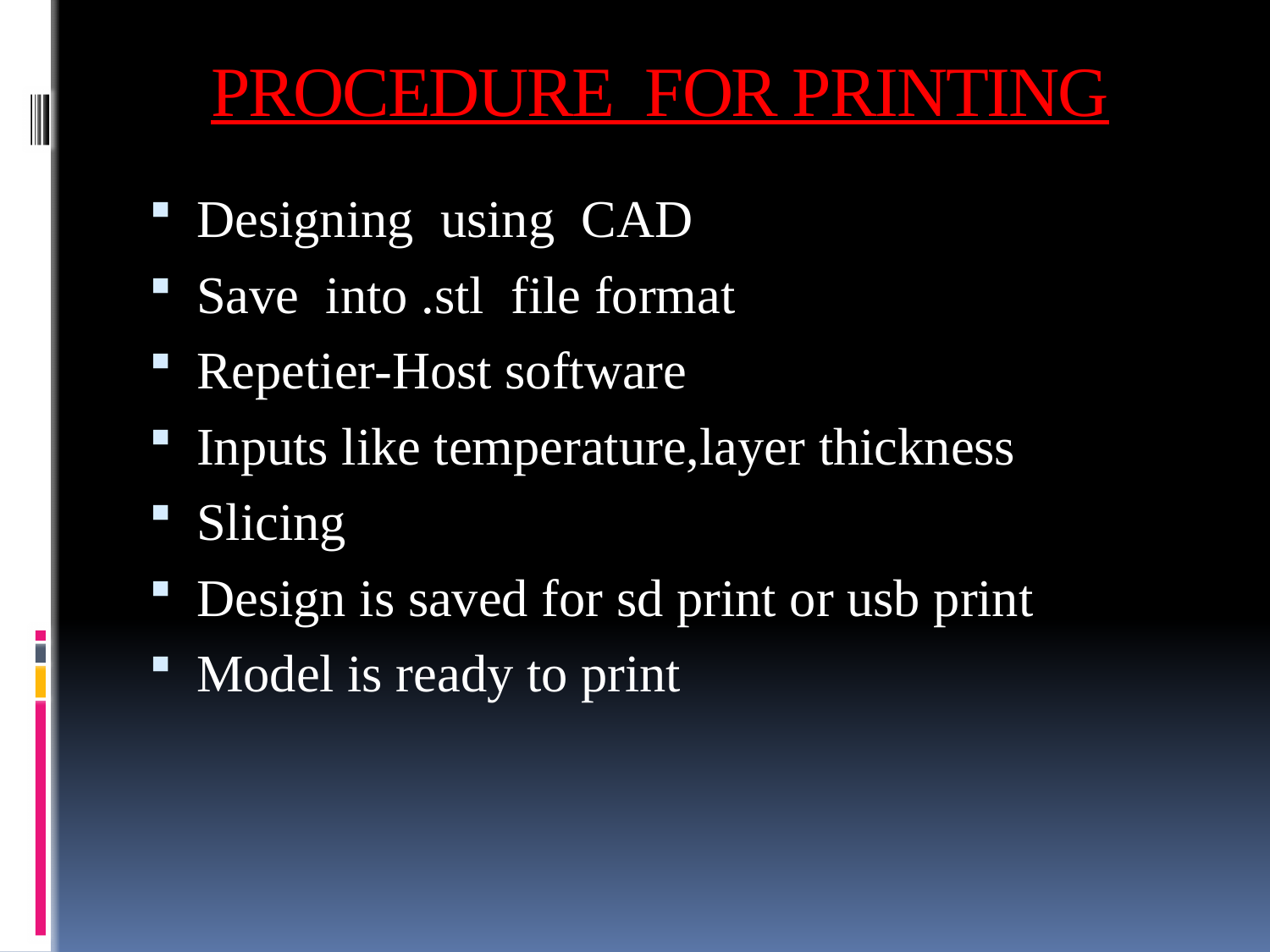

# PROCEDURE  FOR PRINTING
Designing  using  CAD
Save  into .stl  file format
Repetier-Host software
Inputs like temperature,layer thickness
Slicing
Design is saved for sd print or usb print
Model is ready to print